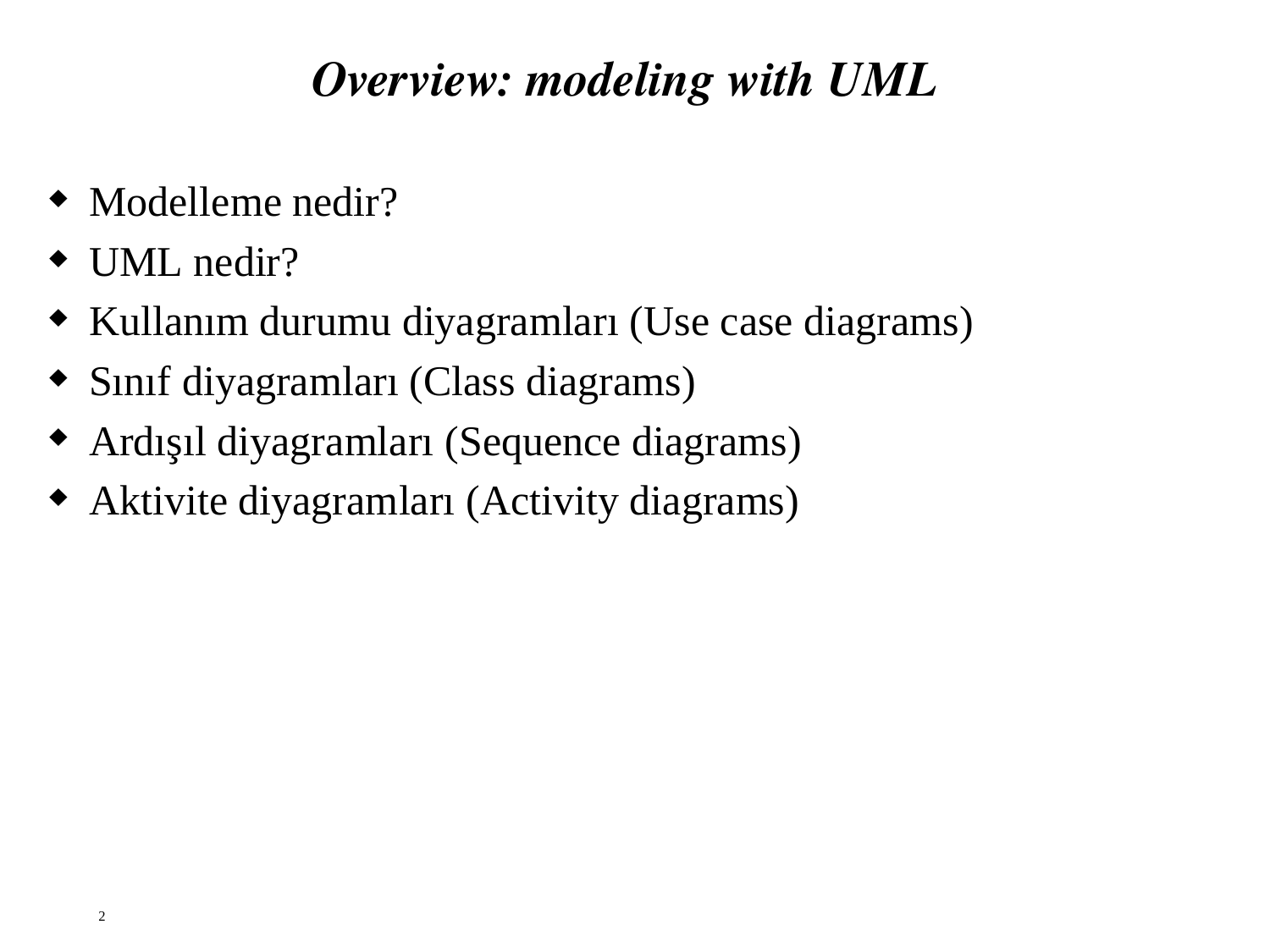

# Overview: modeling with UML
Modelleme nedir?
UML nedir?
Kullanım durumu diyagramları (Use case diagrams)
Sınıf diyagramları (Class diagrams)
Ardışıl diyagramları (Sequence diagrams)
Aktivite diyagramları (Activity diagrams)
2